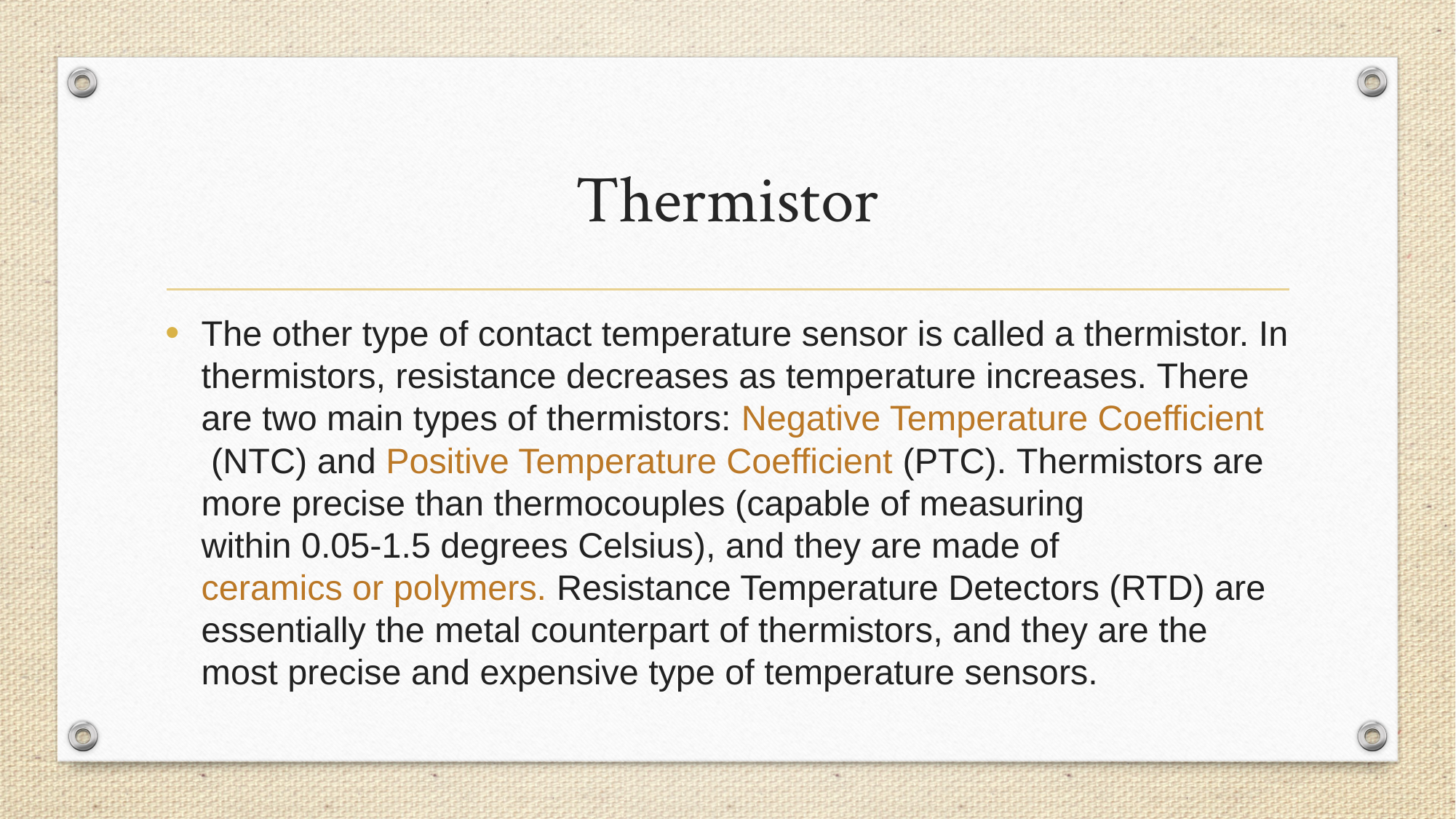

# Thermistor
The other type of contact temperature sensor is called a thermistor. In thermistors, resistance decreases as temperature increases. There are two main types of thermistors: Negative Temperature Coefficient (NTC) and Positive Temperature Coefficient (PTC). Thermistors are more precise than thermocouples (capable of measuring within 0.05-1.5 degrees Celsius), and they are made of ceramics or polymers. Resistance Temperature Detectors (RTD) are essentially the metal counterpart of thermistors, and they are the most precise and expensive type of temperature sensors.